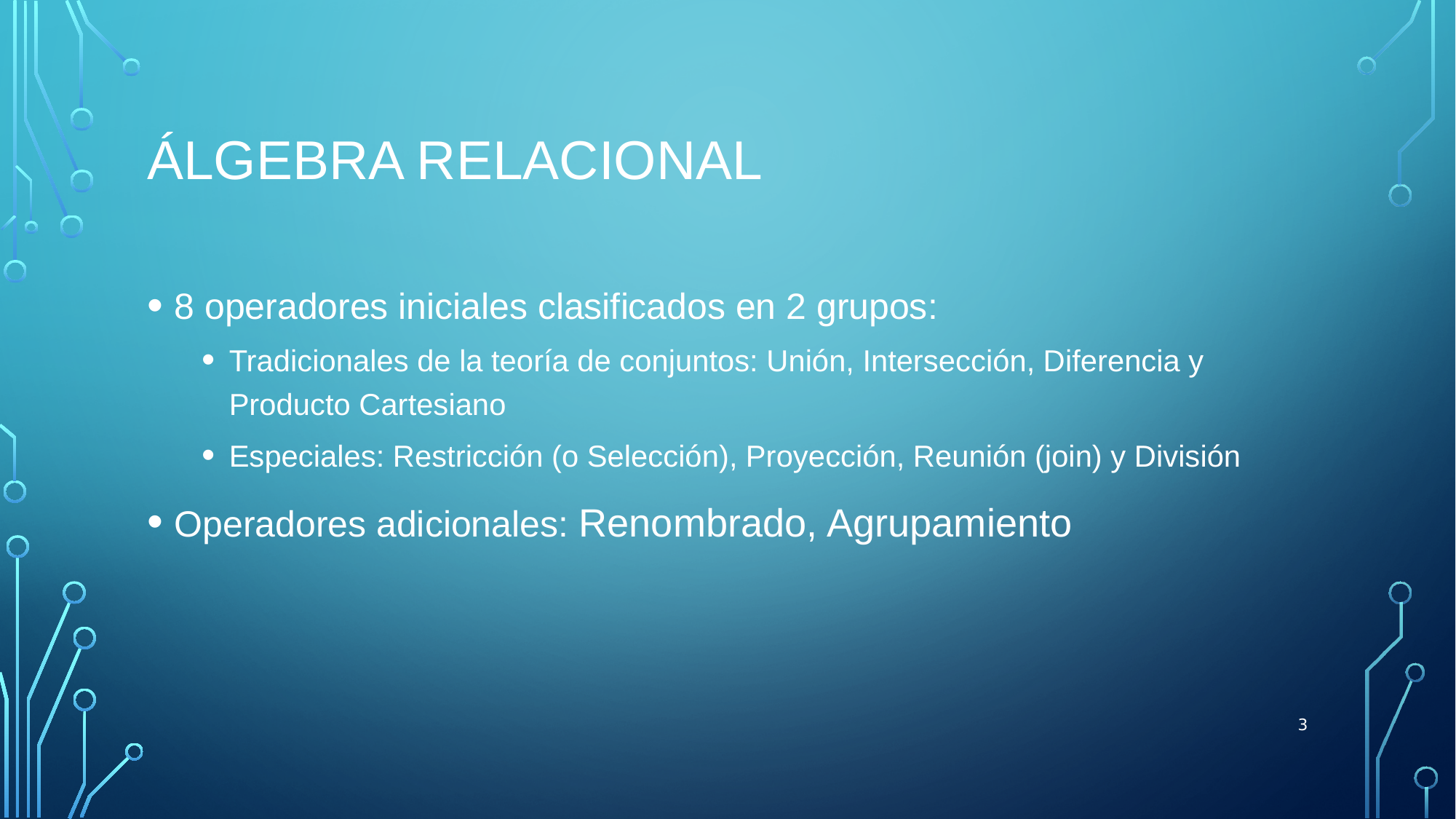

# Álgebra Relacional
8 operadores iniciales clasificados en 2 grupos:
Tradicionales de la teoría de conjuntos: Unión, Intersección, Diferencia y Producto Cartesiano
Especiales: Restricción (o Selección), Proyección, Reunión (join) y División
Operadores adicionales: Renombrado, Agrupamiento

3